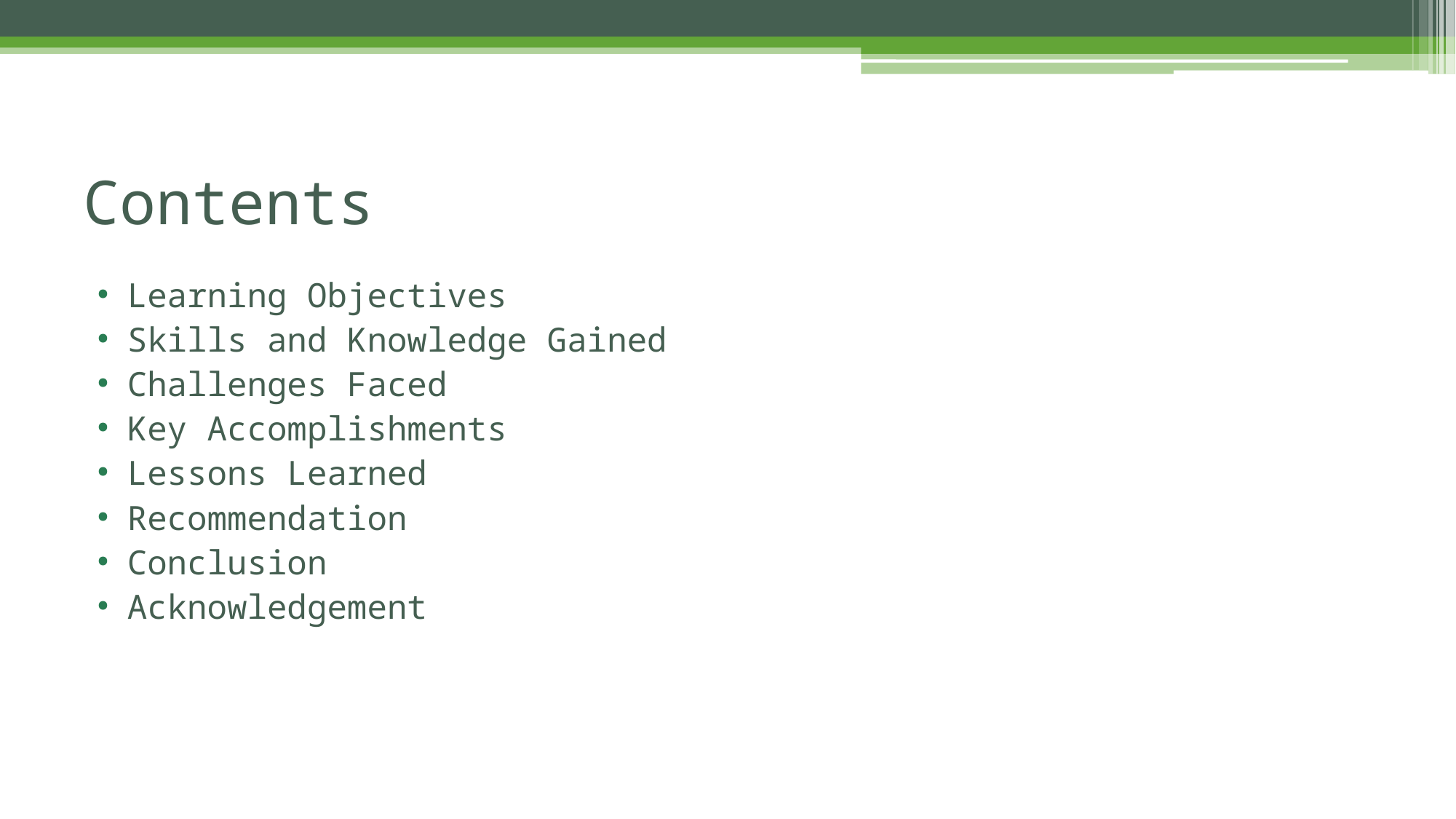

# Contents
Learning Objectives
Skills and Knowledge Gained
Challenges Faced
Key Accomplishments
Lessons Learned
Recommendation
Conclusion
Acknowledgement